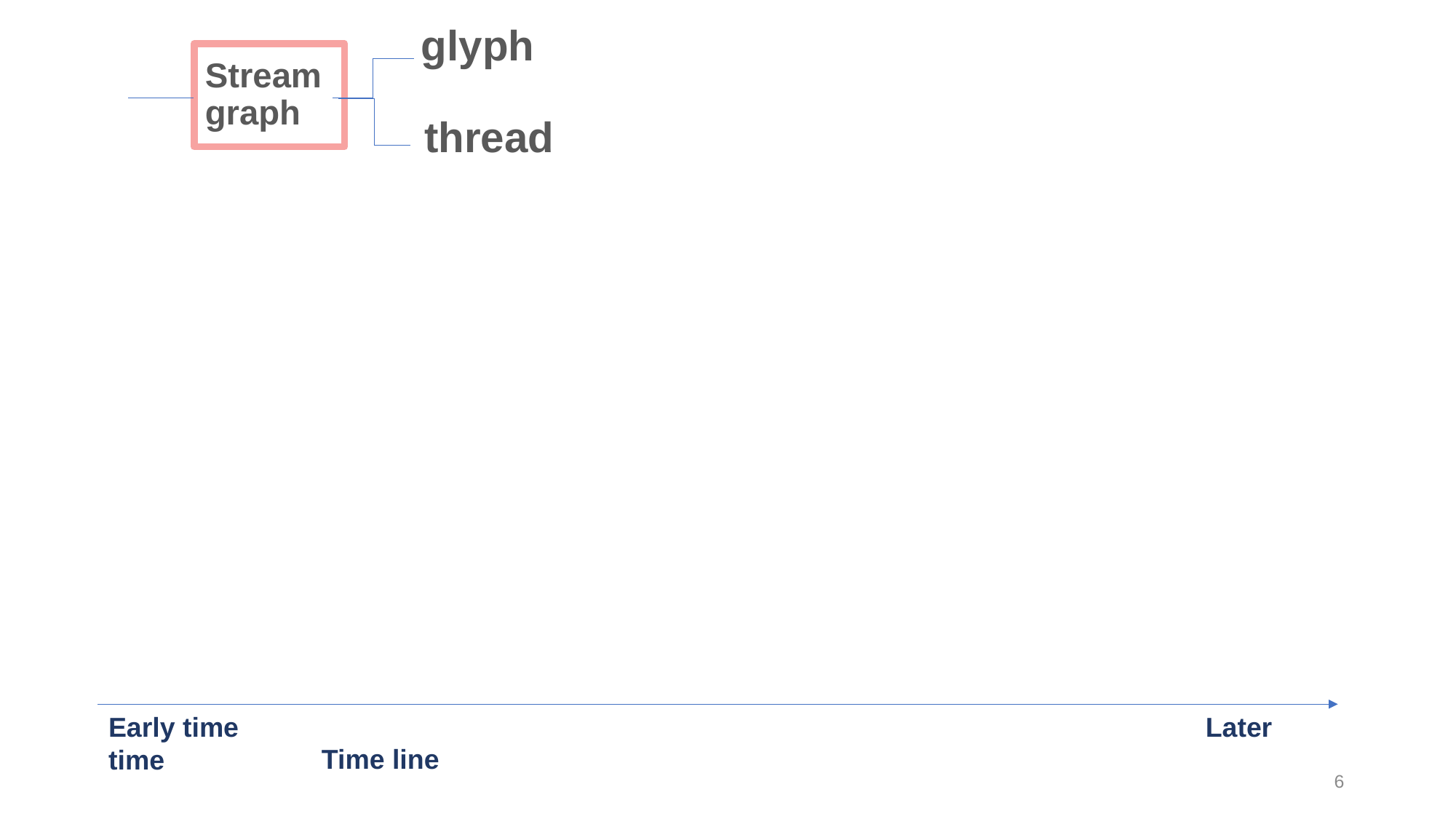

glyph
# Stream graph
thread
Early time                                                                                                                               Later time
Time line
6